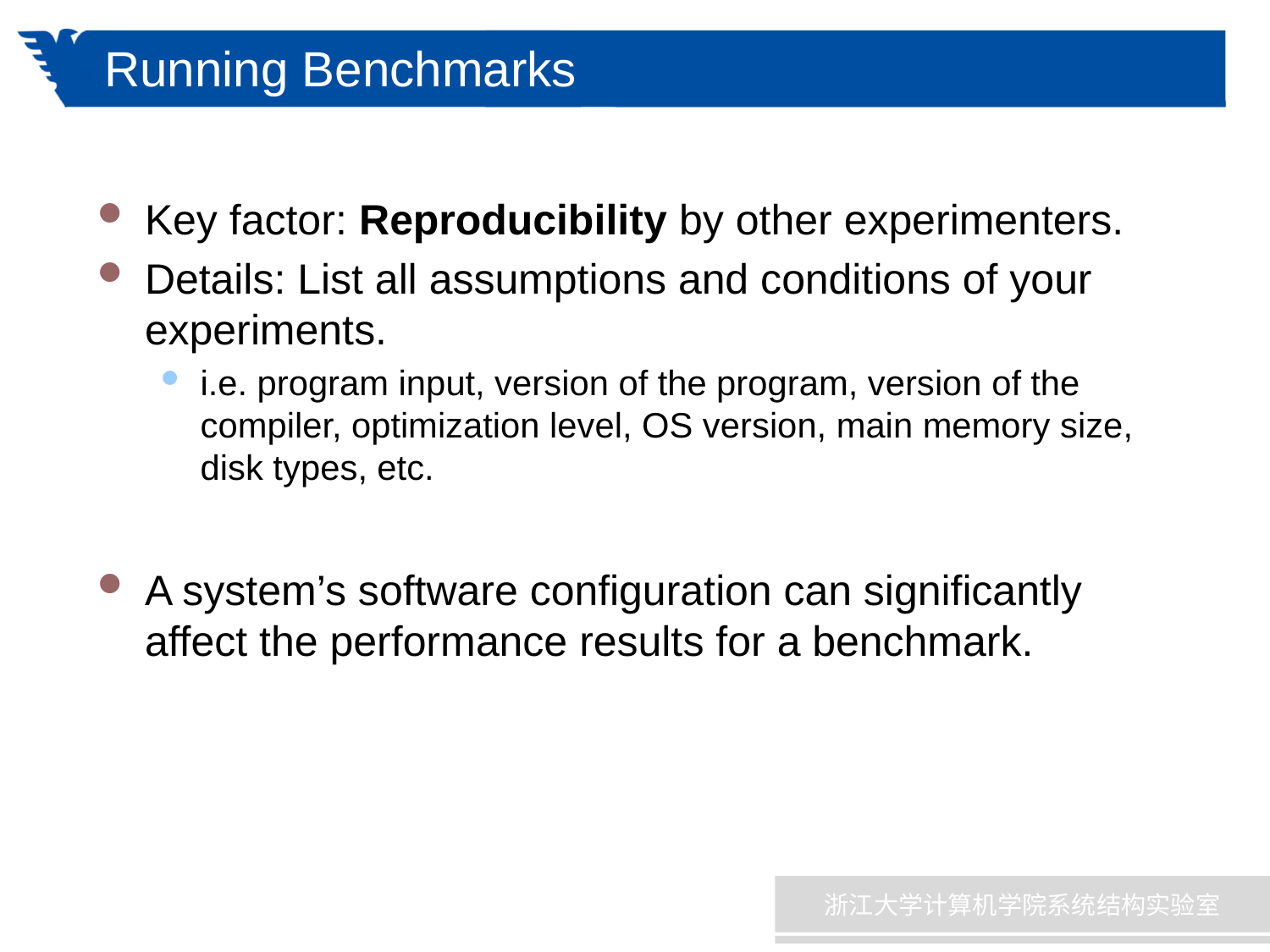

# Running Benchmarks
Key factor: Reproducibility by other experimenters.
Details: List all assumptions and conditions of your experiments.
i.e. program input, version of the program, version of the compiler, optimization level, OS version, main memory size, disk types, etc.

A system’s software configuration can significantly affect the performance results for a benchmark.